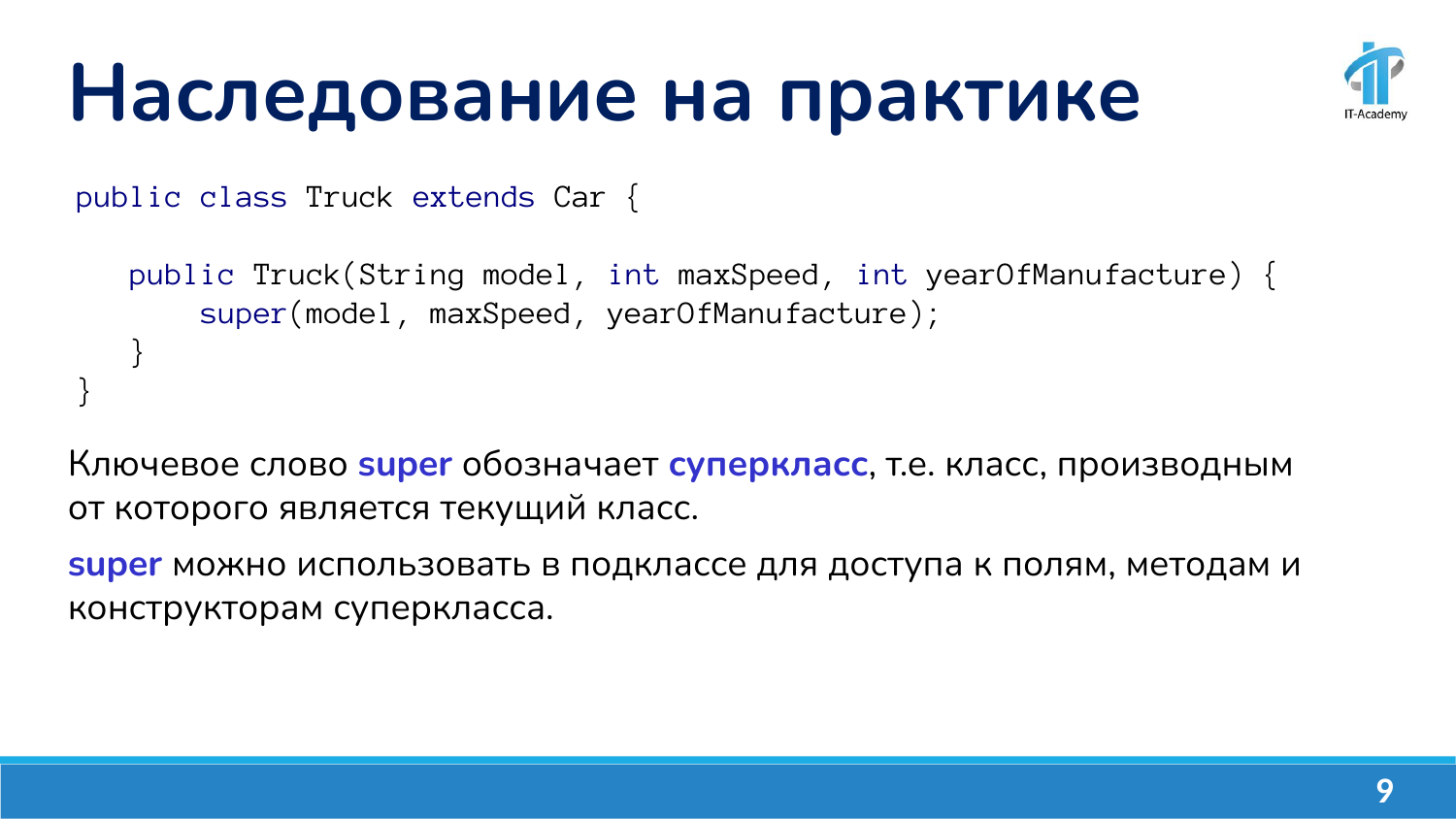

Наследование на практике
public class Truck extends Car {

   public Truck(String model, int maxSpeed, int yearOfManufacture) {
       super(model, maxSpeed, yearOfManufacture);
   }
}
Ключевое слово super обозначает суперкласс, т.е. класс, производным от которого является текущий класс.
super можно использовать в подклассе для доступа к полям, методам и конструкторам суперкласса.
9